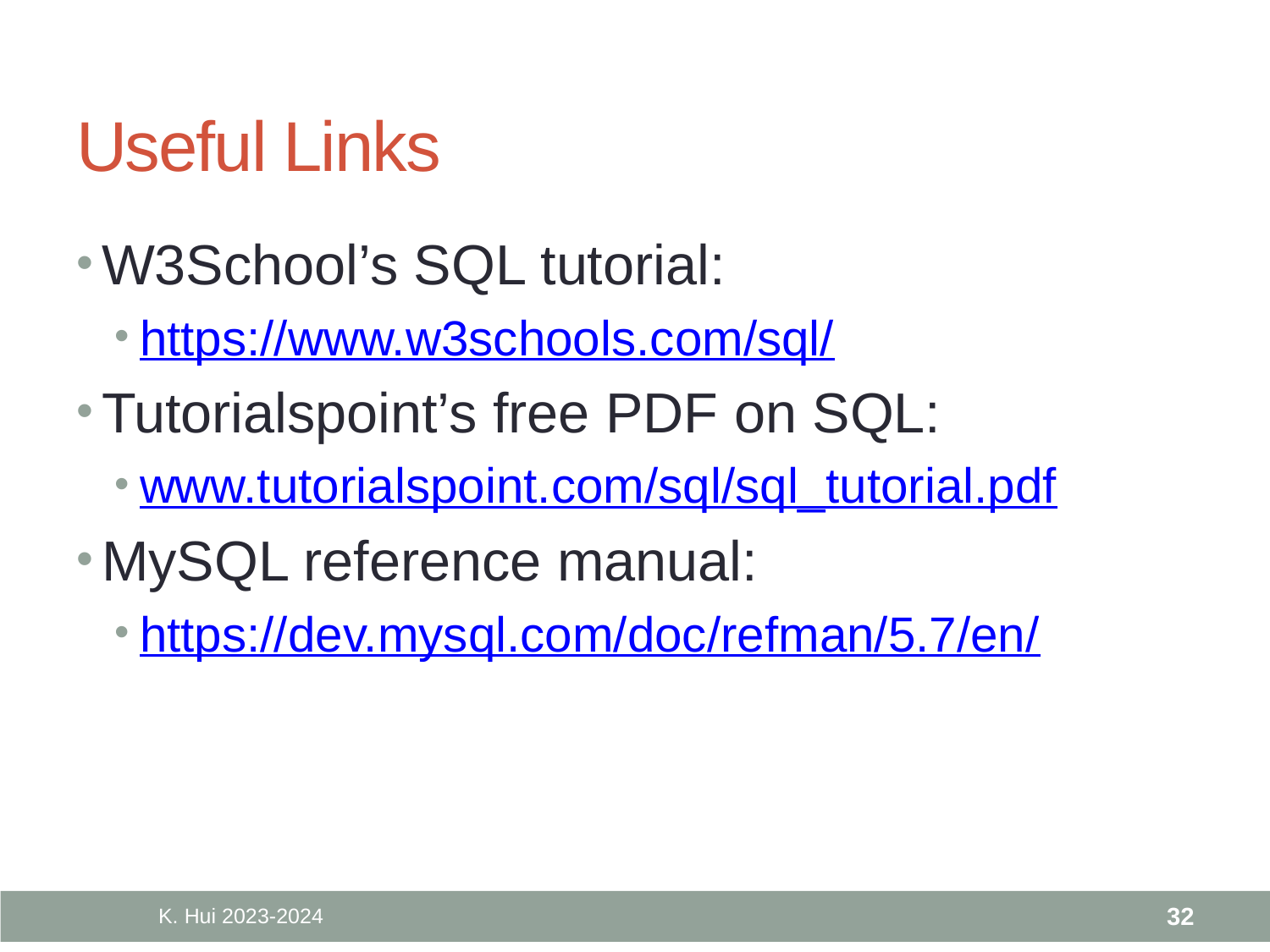

# Useful Links
W3School’s SQL tutorial:
https://www.w3schools.com/sql/
Tutorialspoint’s free PDF on SQL:
www.tutorialspoint.com/sql/sql_tutorial.pdf
MySQL reference manual:
https://dev.mysql.com/doc/refman/5.7/en/

K. Hui 2023-2024
32